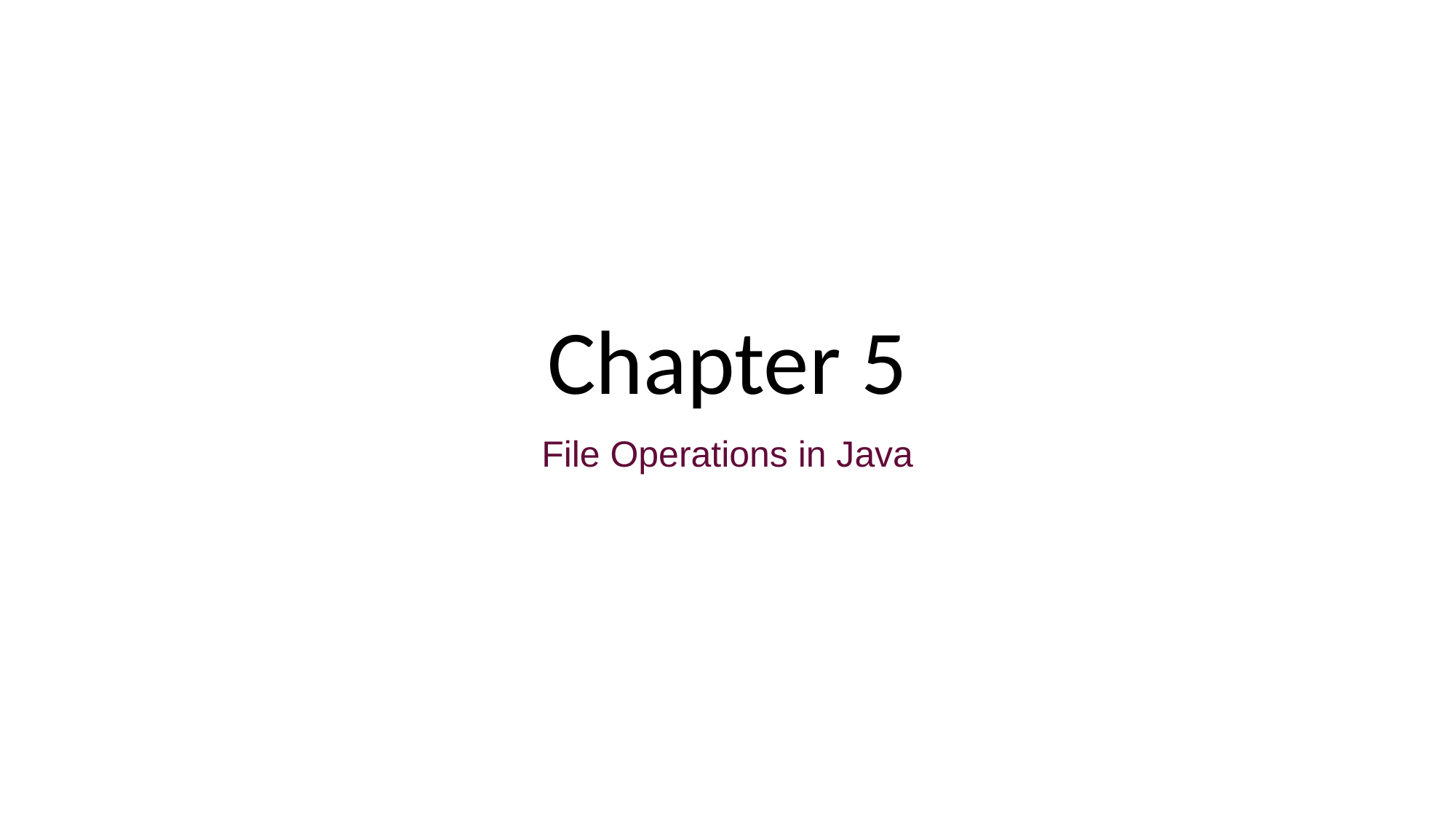

# Chapter 5
File Operations in Java